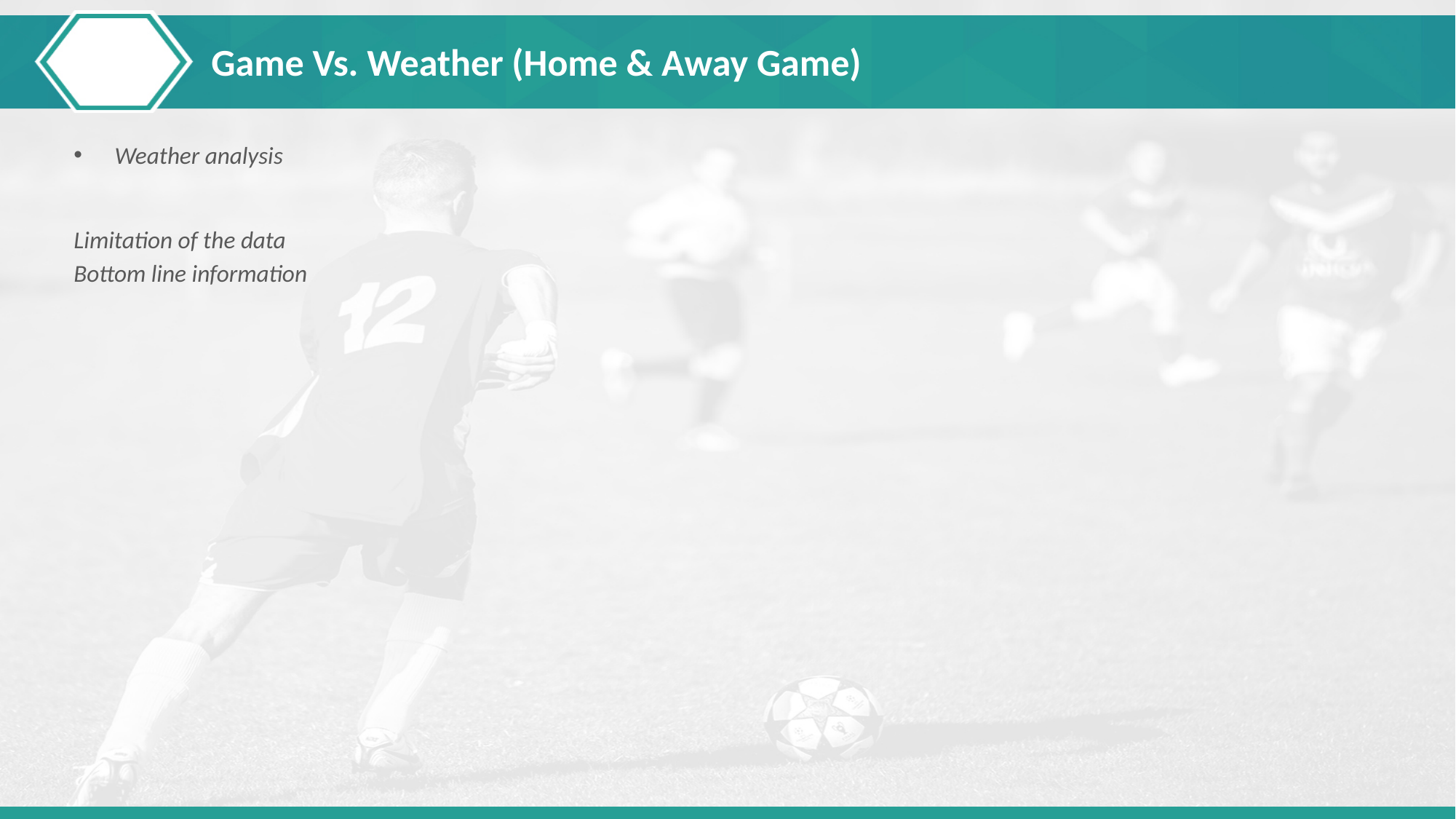

# Game Vs. Weather (Home & Away Game)
Weather analysis

Limitation of the data
Bottom line information